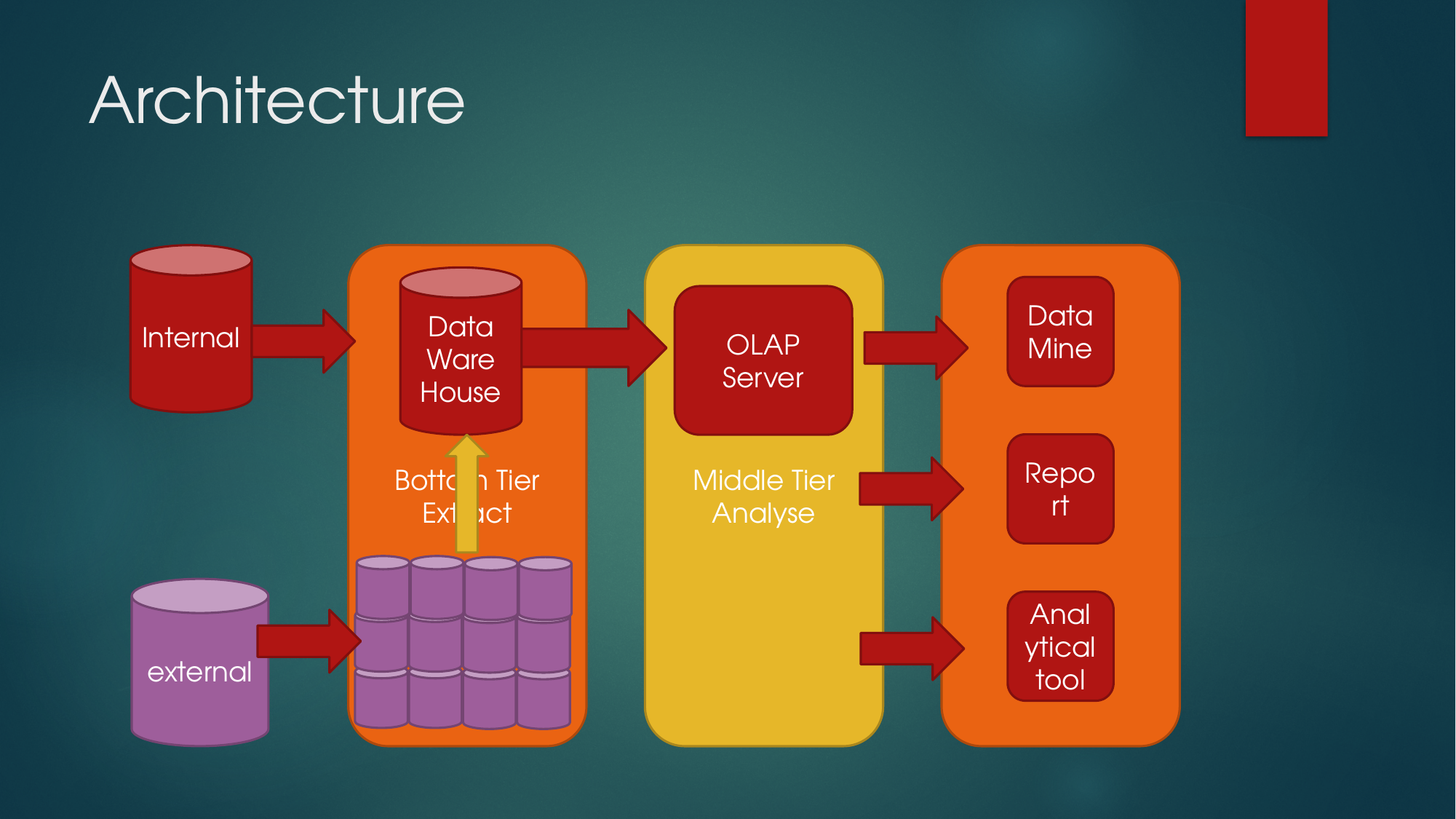

# Architecture
Top Tier
Load
Internal

Bottom Tier
Extract
Middle Tier
Analyse
Data Ware House
Data
Mine
OLAP
Server

Report

external
Analytical tool